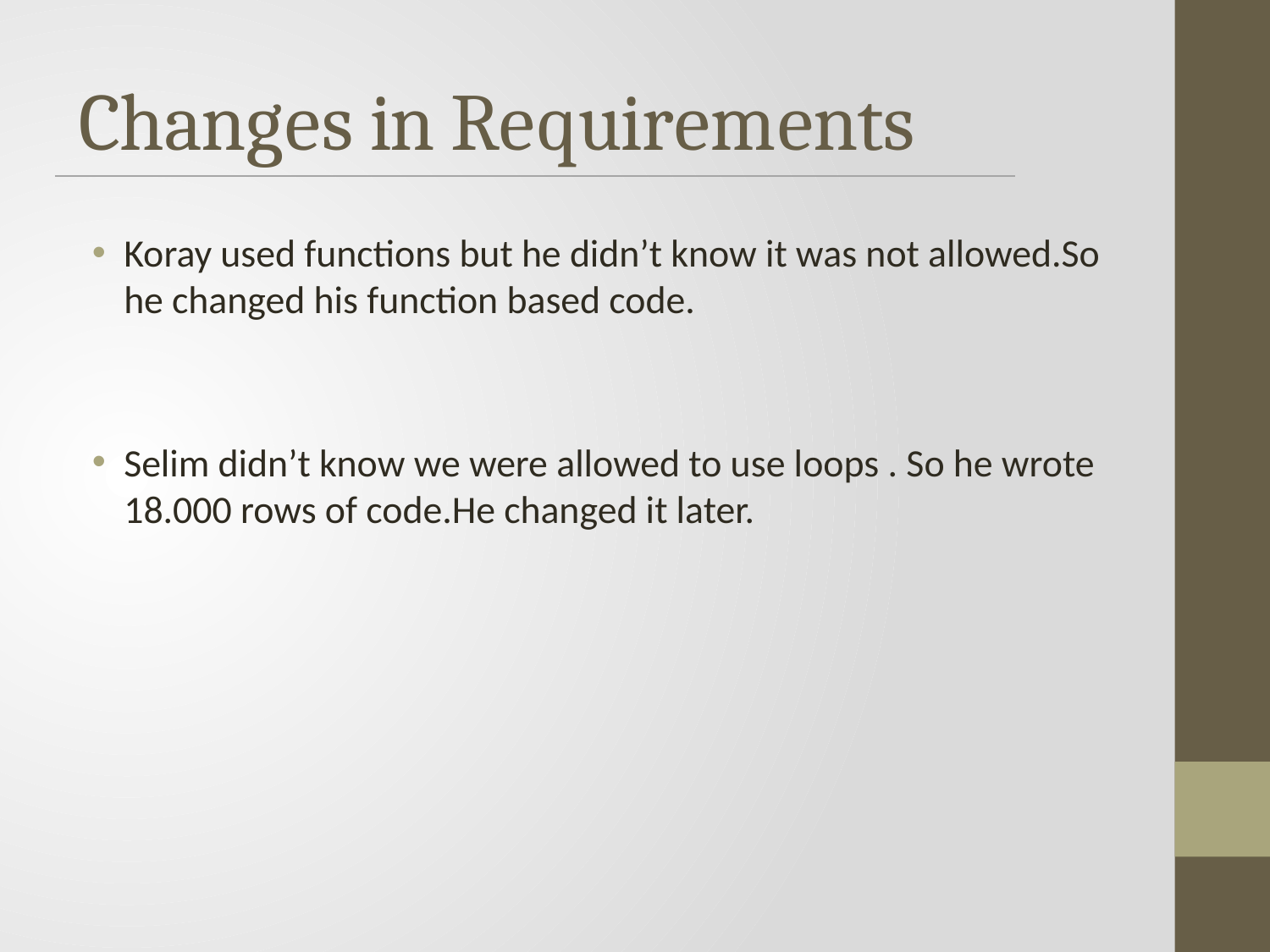

# Changes in Requirements
Koray used functions but he didn’t know it was not allowed.So he changed his function based code.

Selim didn’t know we were allowed to use loops . So he wrote 18.000 rows of code.He changed it later.